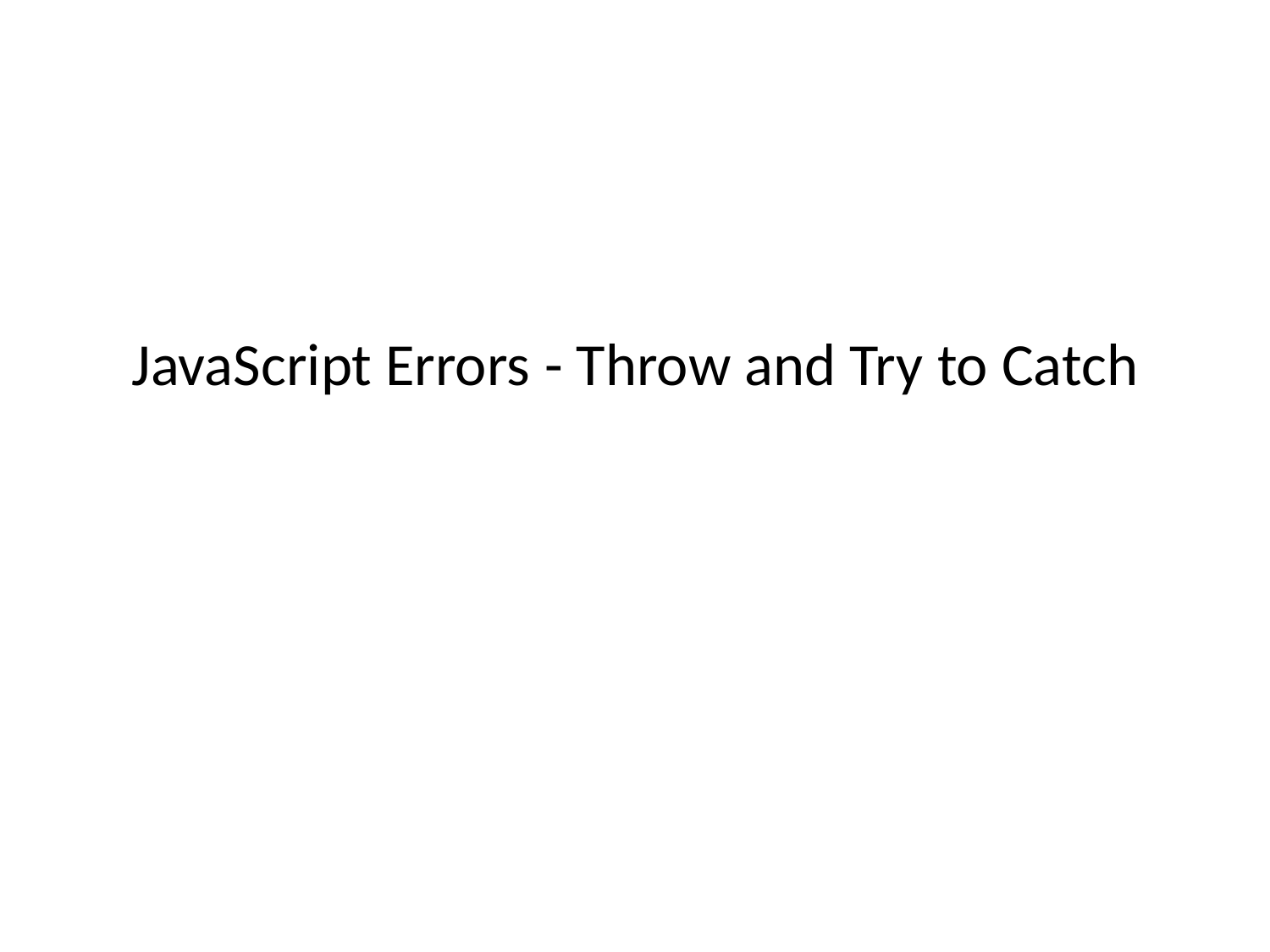

# JavaScript Errors - Throw and Try to Catch